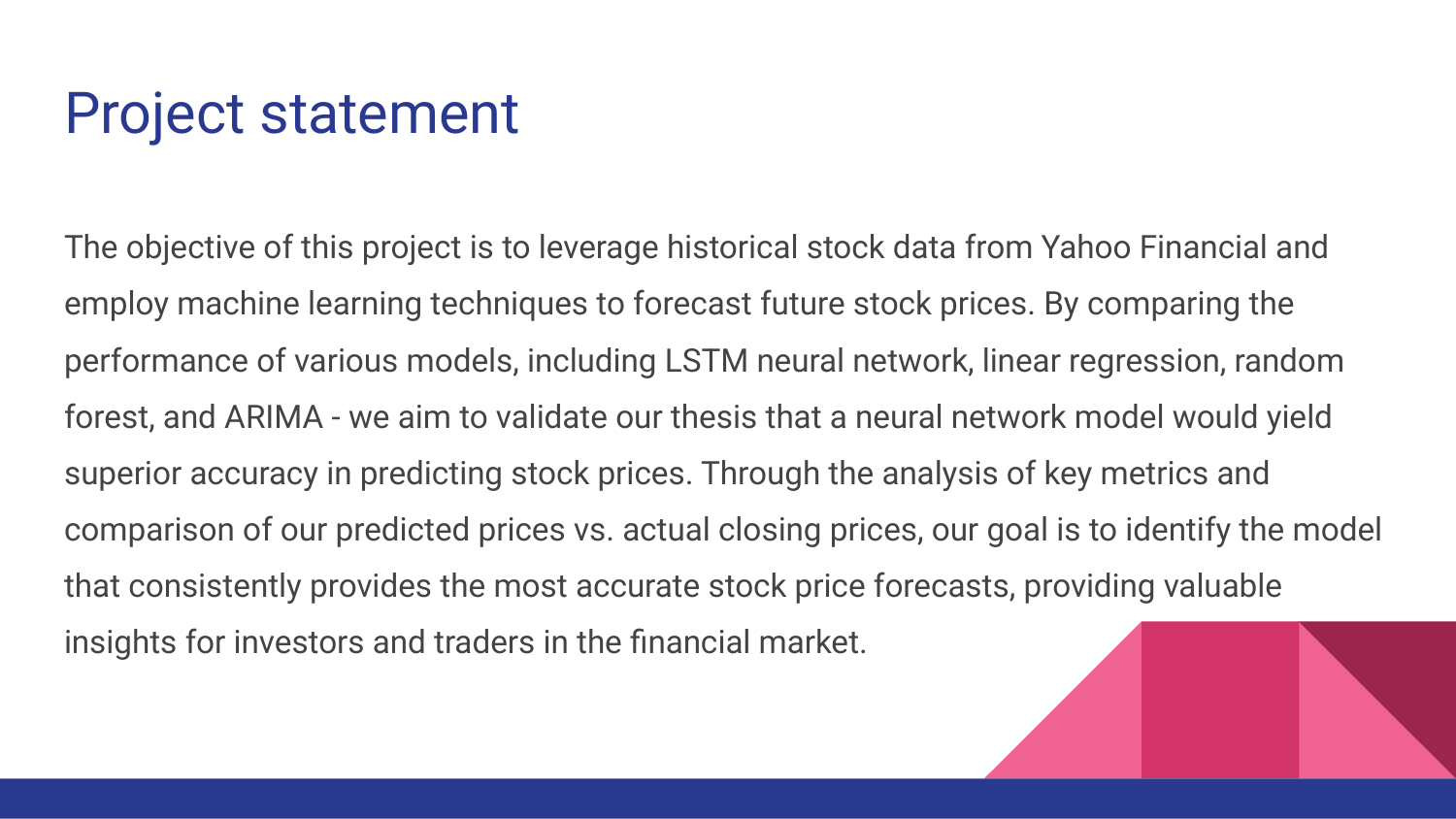

# Project statement
The objective of this project is to leverage historical stock data from Yahoo Financial and employ machine learning techniques to forecast future stock prices. By comparing the performance of various models, including LSTM neural network, linear regression, random forest, and ARIMA - we aim to validate our thesis that a neural network model would yield superior accuracy in predicting stock prices. Through the analysis of key metrics and comparison of our predicted prices vs. actual closing prices, our goal is to identify the model that consistently provides the most accurate stock price forecasts, providing valuable insights for investors and traders in the financial market.